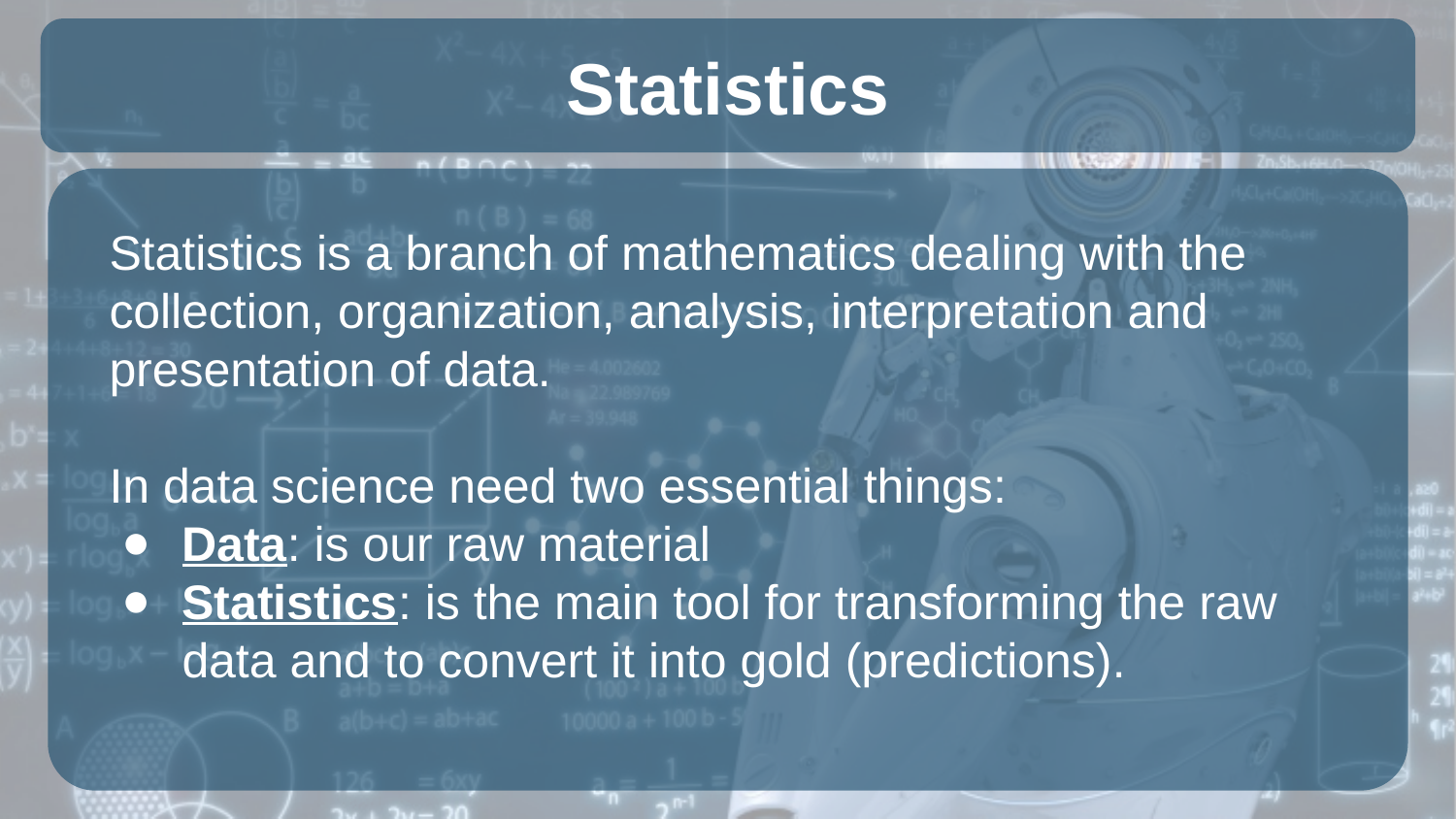

# Statistics
Statistics is a branch of mathematics dealing with the collection, organization, analysis, interpretation and presentation of data.

In data science need two essential things:
Data: is our raw material
Statistics: is the main tool for transforming the raw data and to convert it into gold (predictions).